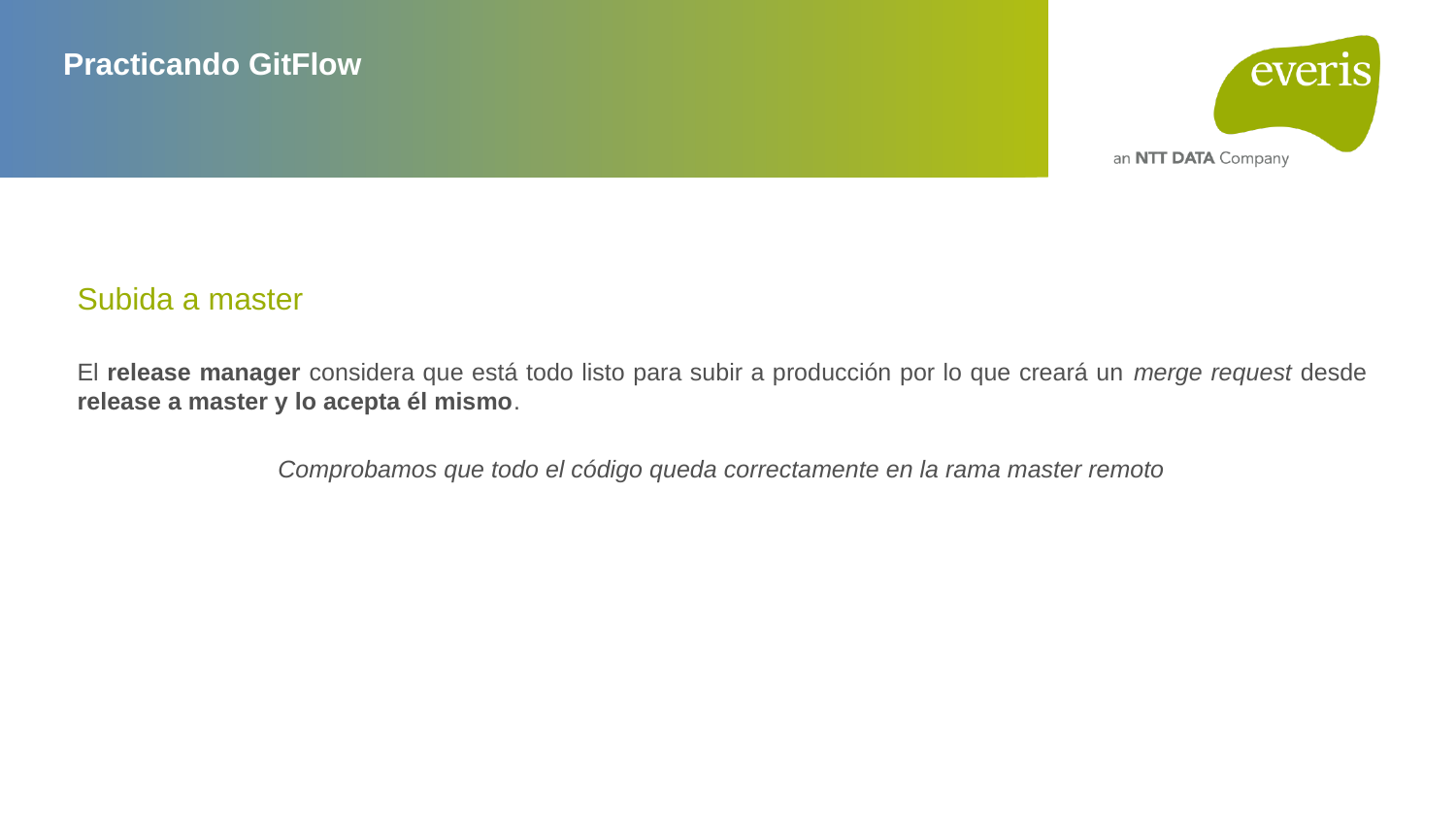

Practicando GitFlow
Subida a master
El release manager considera que está todo listo para subir a producción por lo que creará un merge request desde release a master y lo acepta él mismo.

Comprobamos que todo el código queda correctamente en la rama master remoto